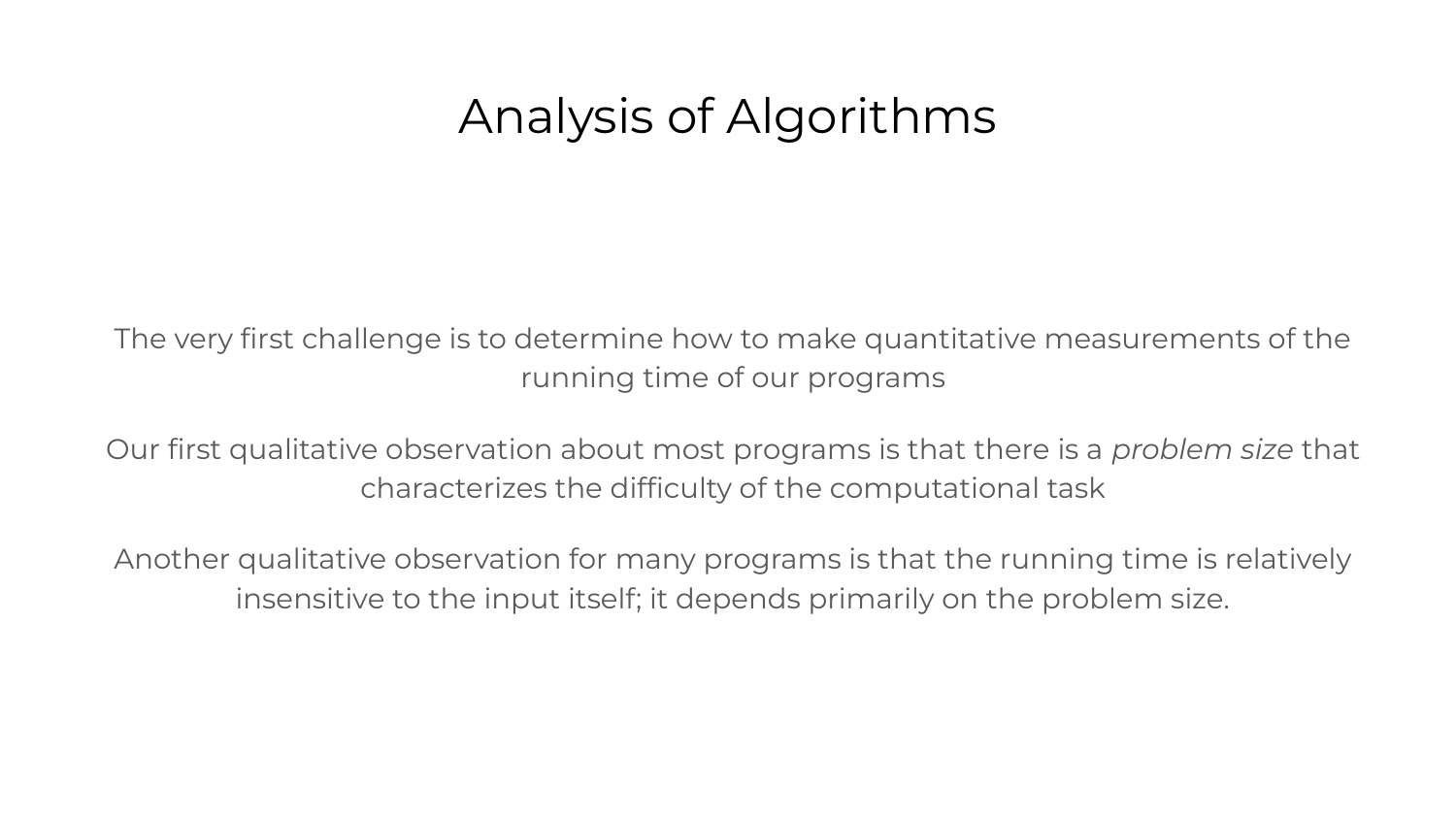

# Analysis of Algorithms
The very first challenge is to determine how to make quantitative measurements of the running time of our programs
Our first qualitative observation about most programs is that there is a problem size that characterizes the difficulty of the computational task
Another qualitative observation for many programs is that the running time is relatively insensitive to the input itself; it depends primarily on the problem size.